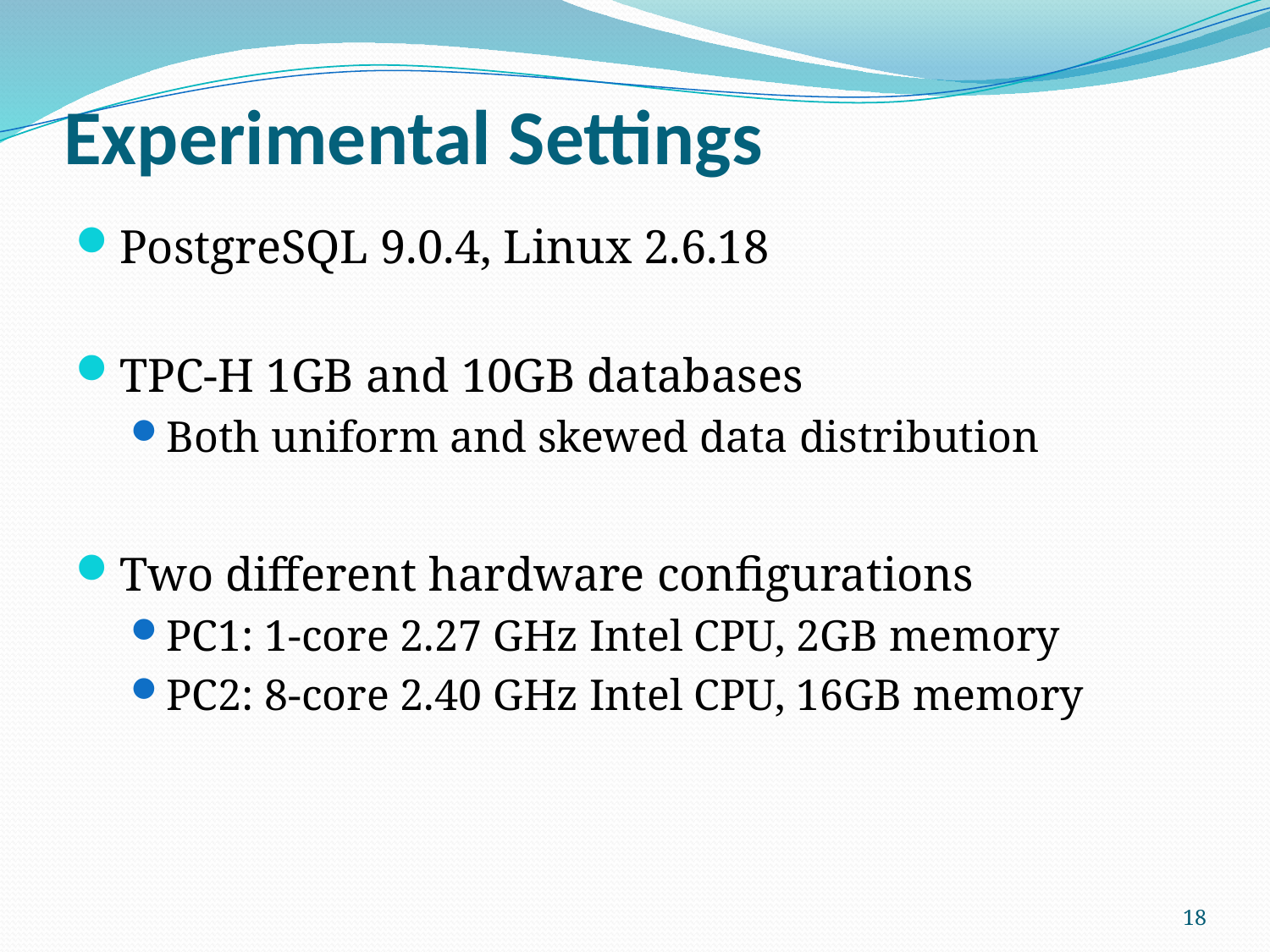

# Experimental Settings
PostgreSQL 9.0.4, Linux 2.6.18

TPC-H 1GB and 10GB databases
Both uniform and skewed data distribution

Two different hardware configurations
PC1: 1-core 2.27 GHz Intel CPU, 2GB memory
PC2: 8-core 2.40 GHz Intel CPU, 16GB memory
18